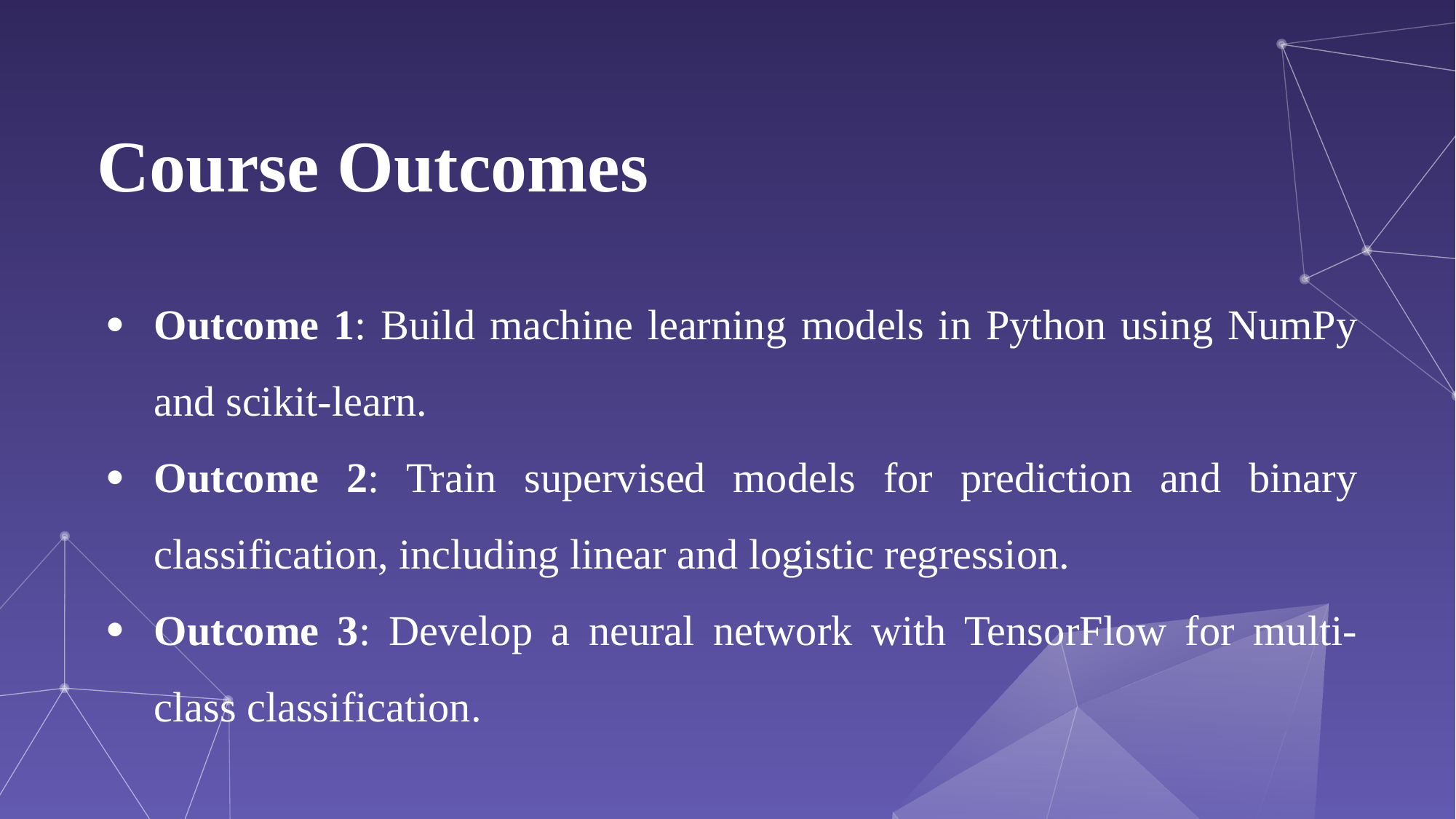

# Course Outcomes
Outcome 1: Build machine learning models in Python using NumPy and scikit-learn.
Outcome 2: Train supervised models for prediction and binary classification, including linear and logistic regression.
Outcome 3: Develop a neural network with TensorFlow for multi-class classification.